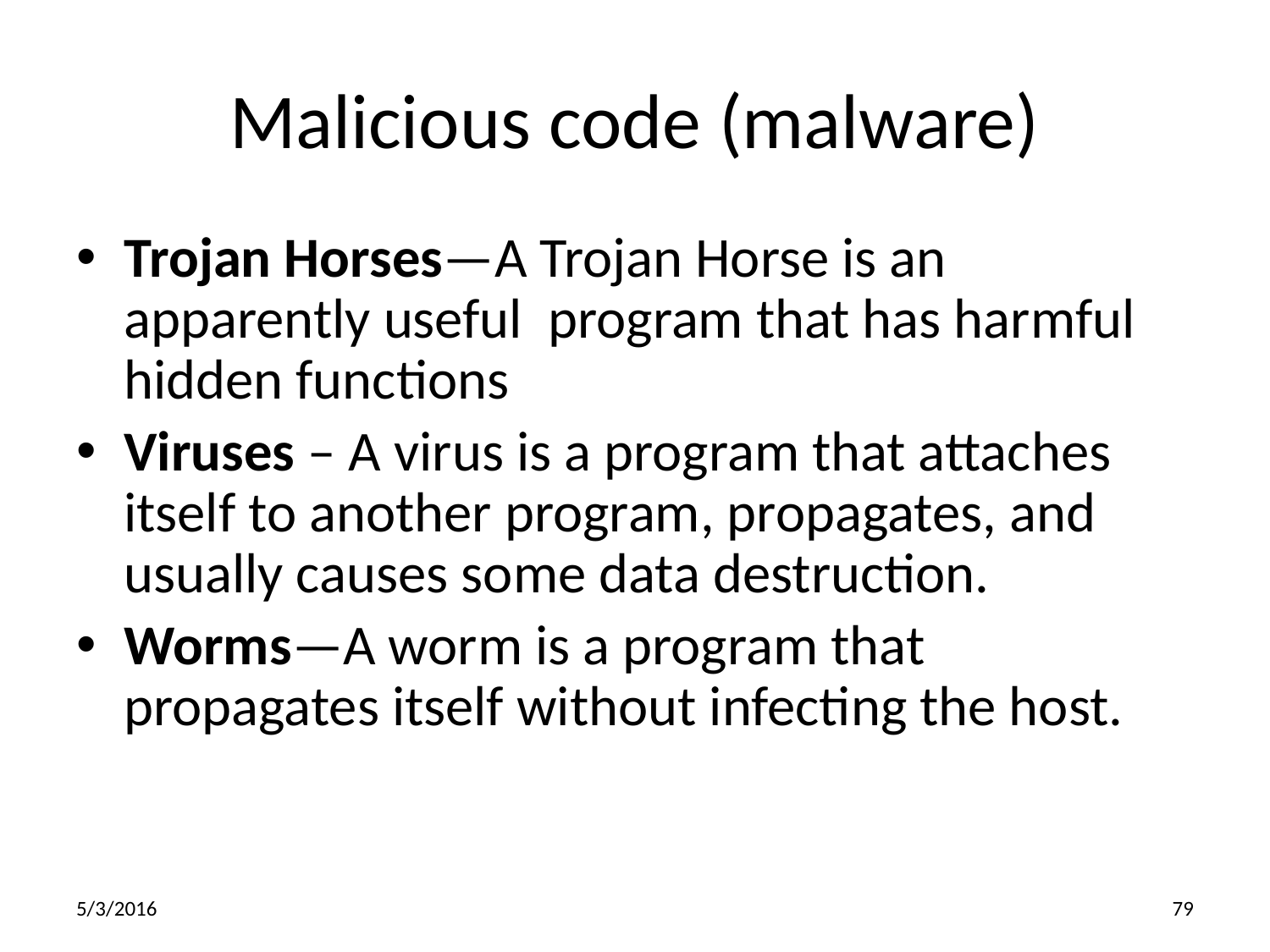

Malicious code (malware)
Trojan Horses—A Trojan Horse is an apparently useful  program that has harmful hidden functions
Viruses – A virus is a program that attaches itself to another program, propagates, and usually causes some data destruction.
Worms—A worm is a program that propagates itself without infecting the host.

5/3/2016
79